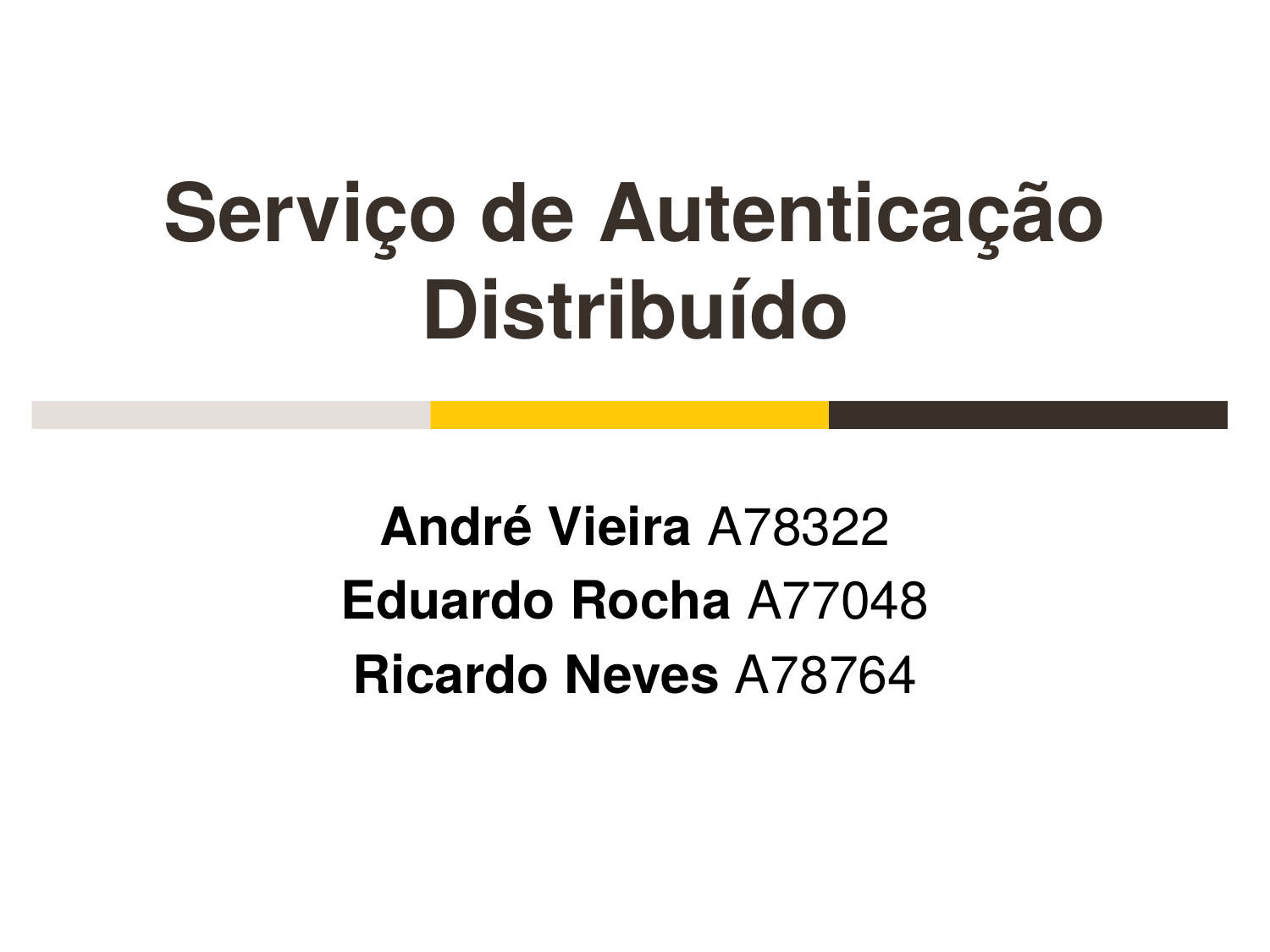

# Serviço de Autenticação Distribuído
André Vieira A78322
Eduardo Rocha A77048
Ricardo Neves A78764